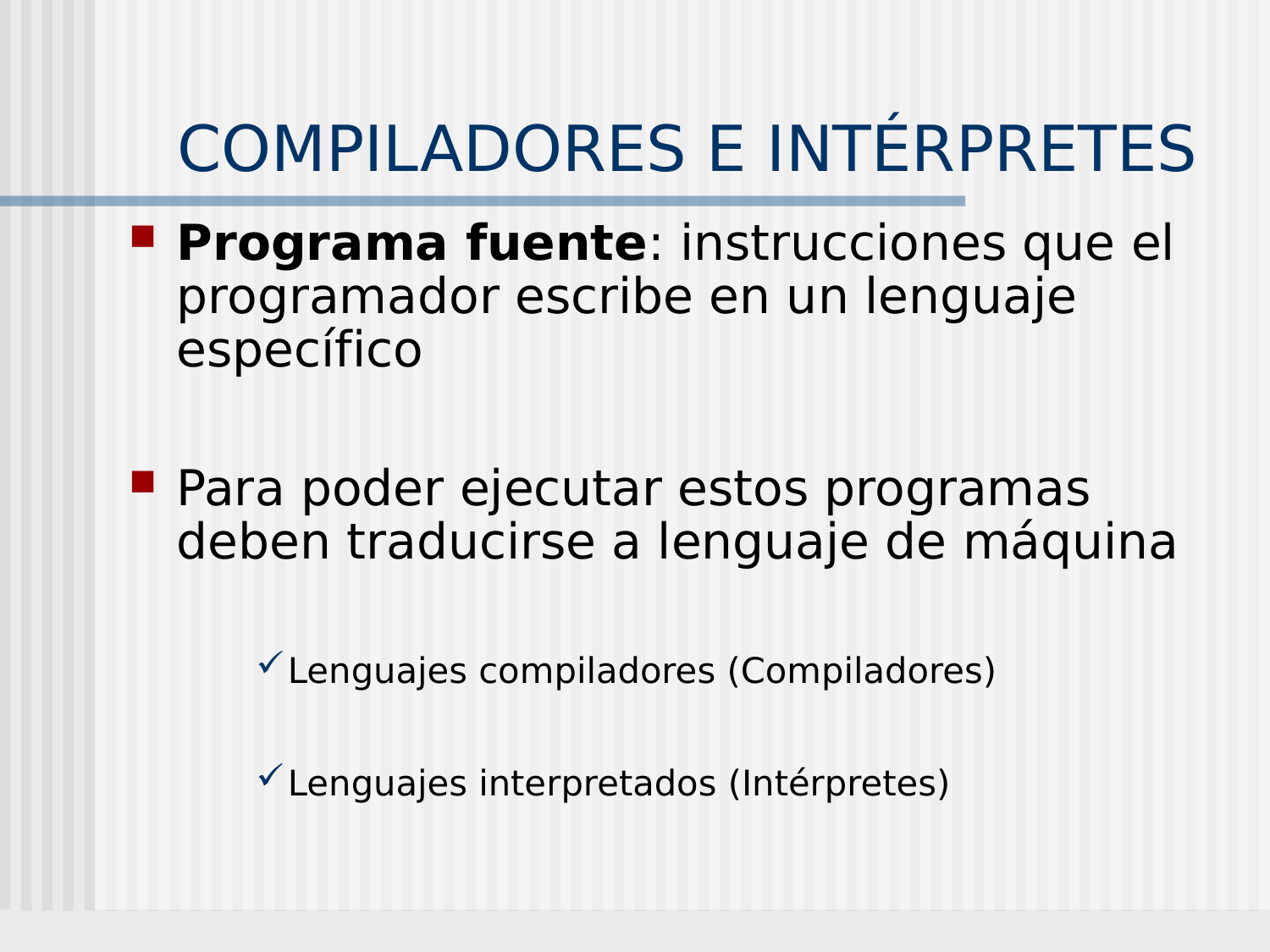

# COMPILADORES E INTÉRPRETES
Programa fuente: instrucciones que el programador escribe en un lenguaje específico

Para poder ejecutar estos programas deben traducirse a lenguaje de máquina

Lenguajes compiladores (Compiladores)

Lenguajes interpretados (Intérpretes)